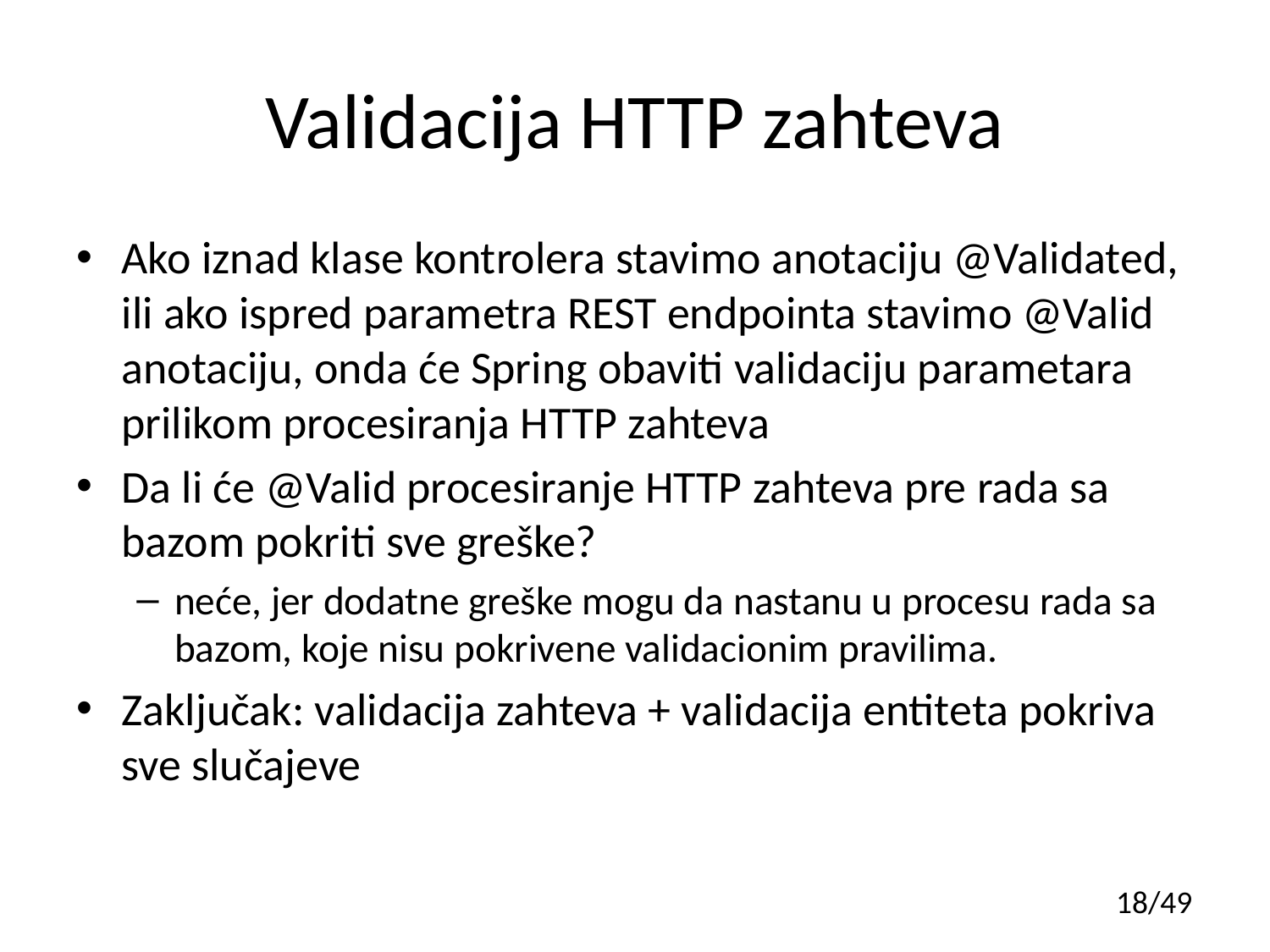

# Validacija HTTP zahteva
Ako iznad klase kontrolera stavimo anotaciju @Validated, ili ako ispred parametra REST endpointa stavimo @Valid anotaciju, onda će Spring obaviti validaciju parametara prilikom procesiranja HTTP zahteva
Da li će @Valid procesiranje HTTP zahteva pre rada sa bazom pokriti sve greške?
neće, jer dodatne greške mogu da nastanu u procesu rada sa bazom, koje nisu pokrivene validacionim pravilima.
Zaključak: validacija zahteva + validacija entiteta pokriva sve slučajeve